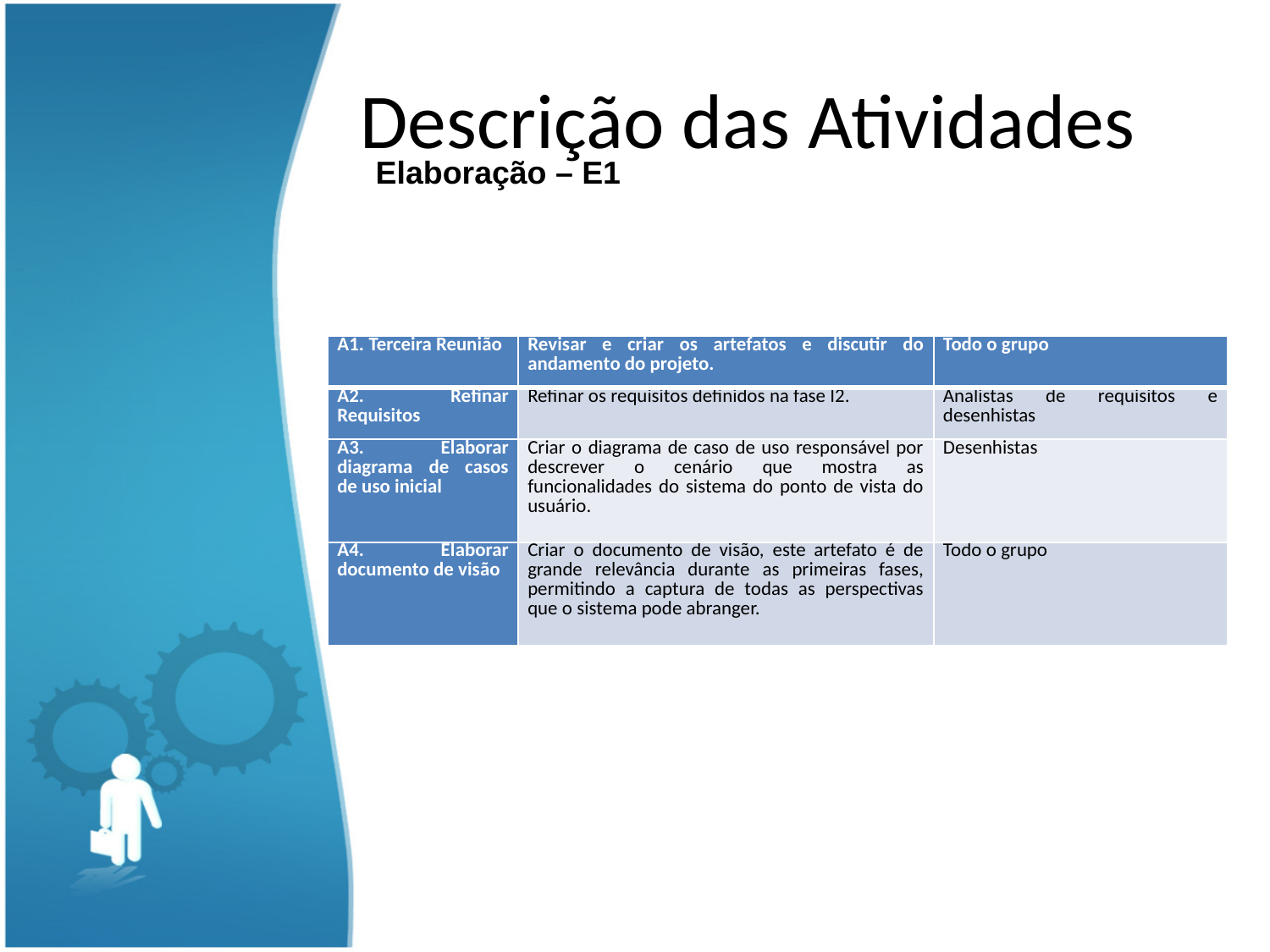

# Descrição das Atividades
Elaboração – E1
| A1. Terceira Reunião | Revisar e criar os artefatos e discutir do andamento do projeto. | Todo o grupo |
| --- | --- | --- |
| A2. Refinar Requisitos | Refinar os requisitos definidos na fase I2. | Analistas de requisitos e desenhistas |
| A3. Elaborar diagrama de casos de uso inicial | Criar o diagrama de caso de uso responsável por descrever o cenário que mostra as funcionalidades do sistema do ponto de vista do usuário. | Desenhistas |
| A4. Elaborar documento de visão | Criar o documento de visão, este artefato é de grande relevância durante as primeiras fases, permitindo a captura de todas as perspectivas que o sistema pode abranger. | Todo o grupo |